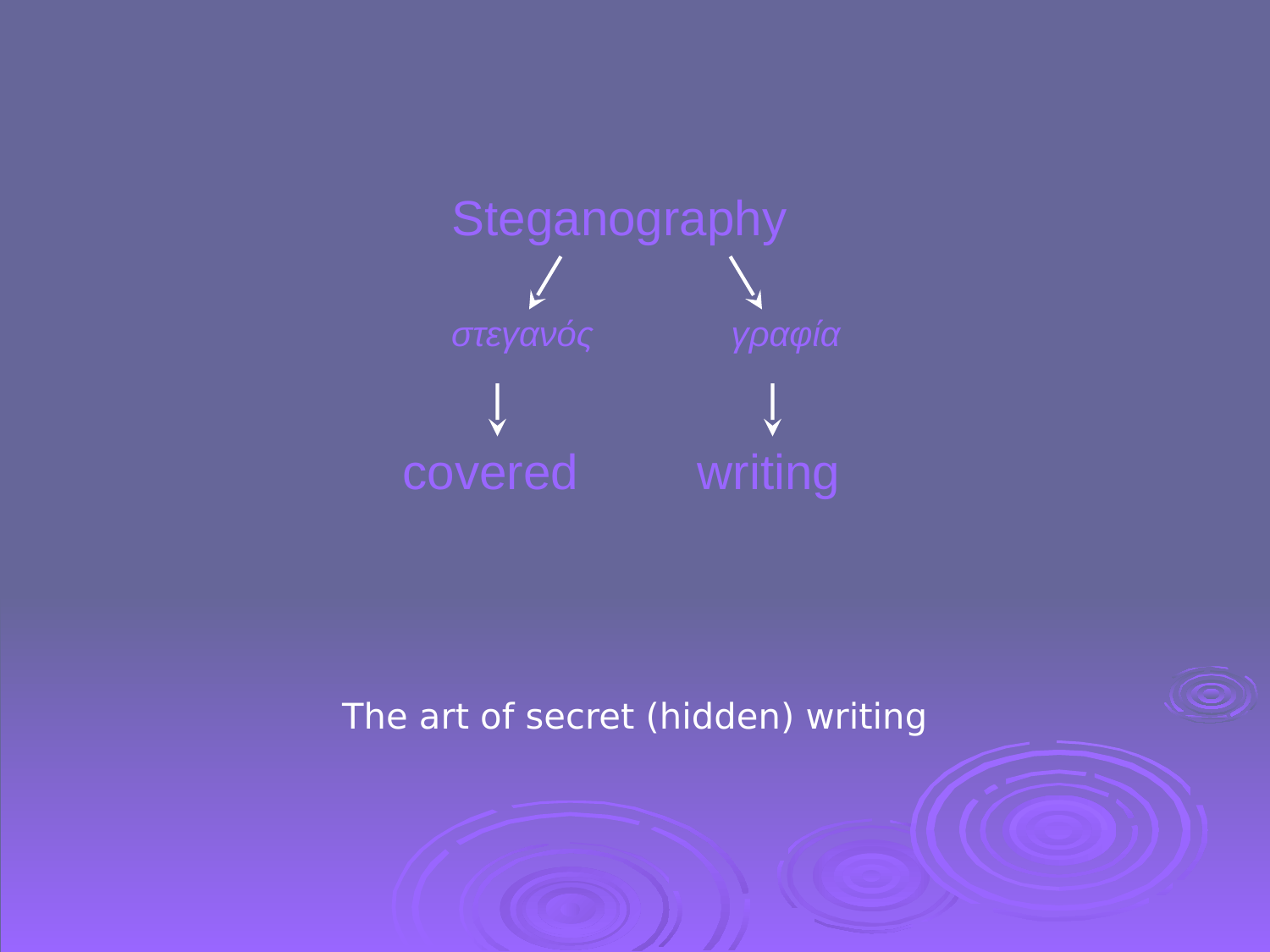

Steganography

στεγανός
γραφία

covered
writing
The art of secret (hidden) writing